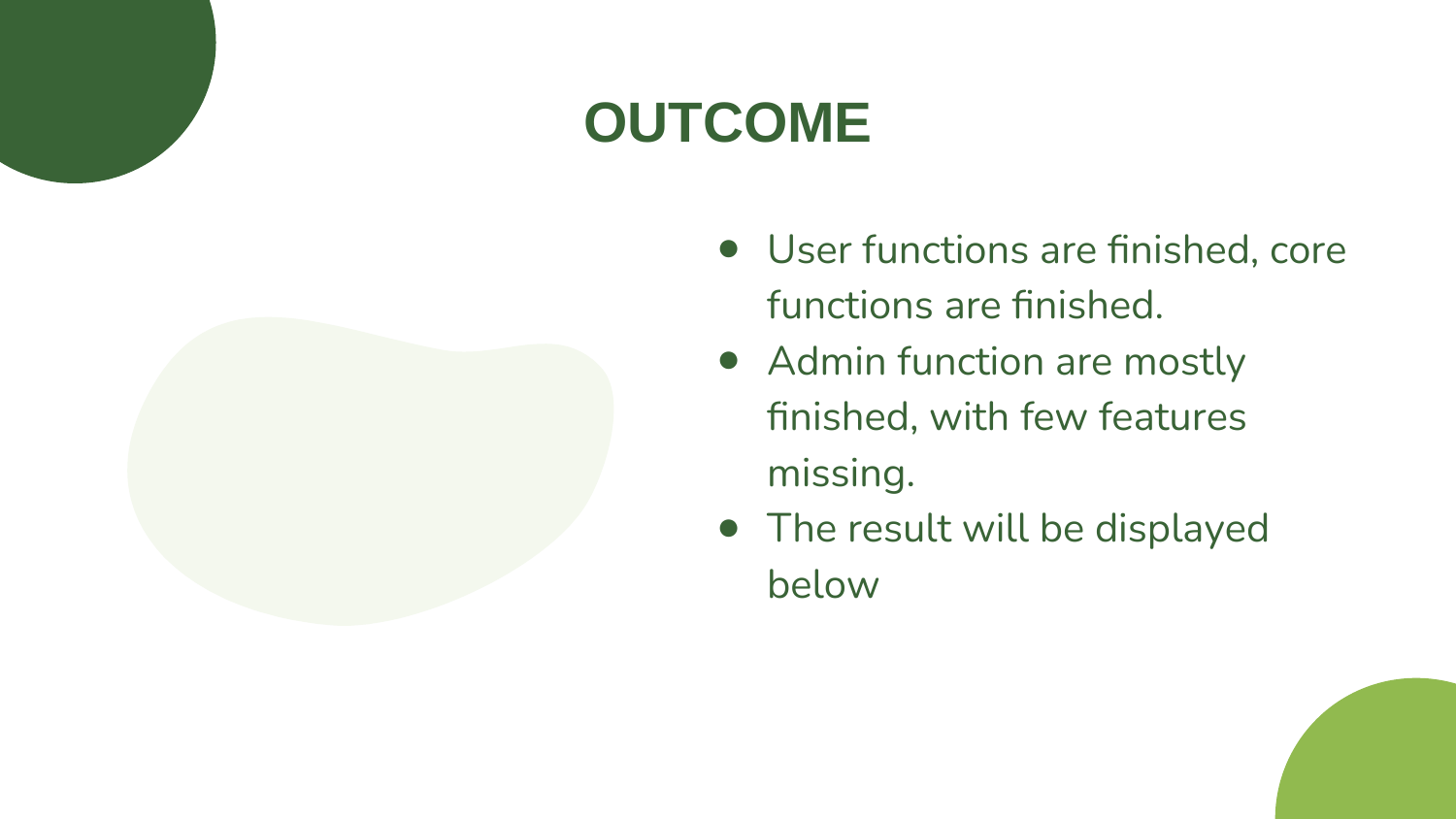

# OUTCOME
User functions are finished, core functions are finished.
Admin function are mostly finished, with few features missing.
The result will be displayed below